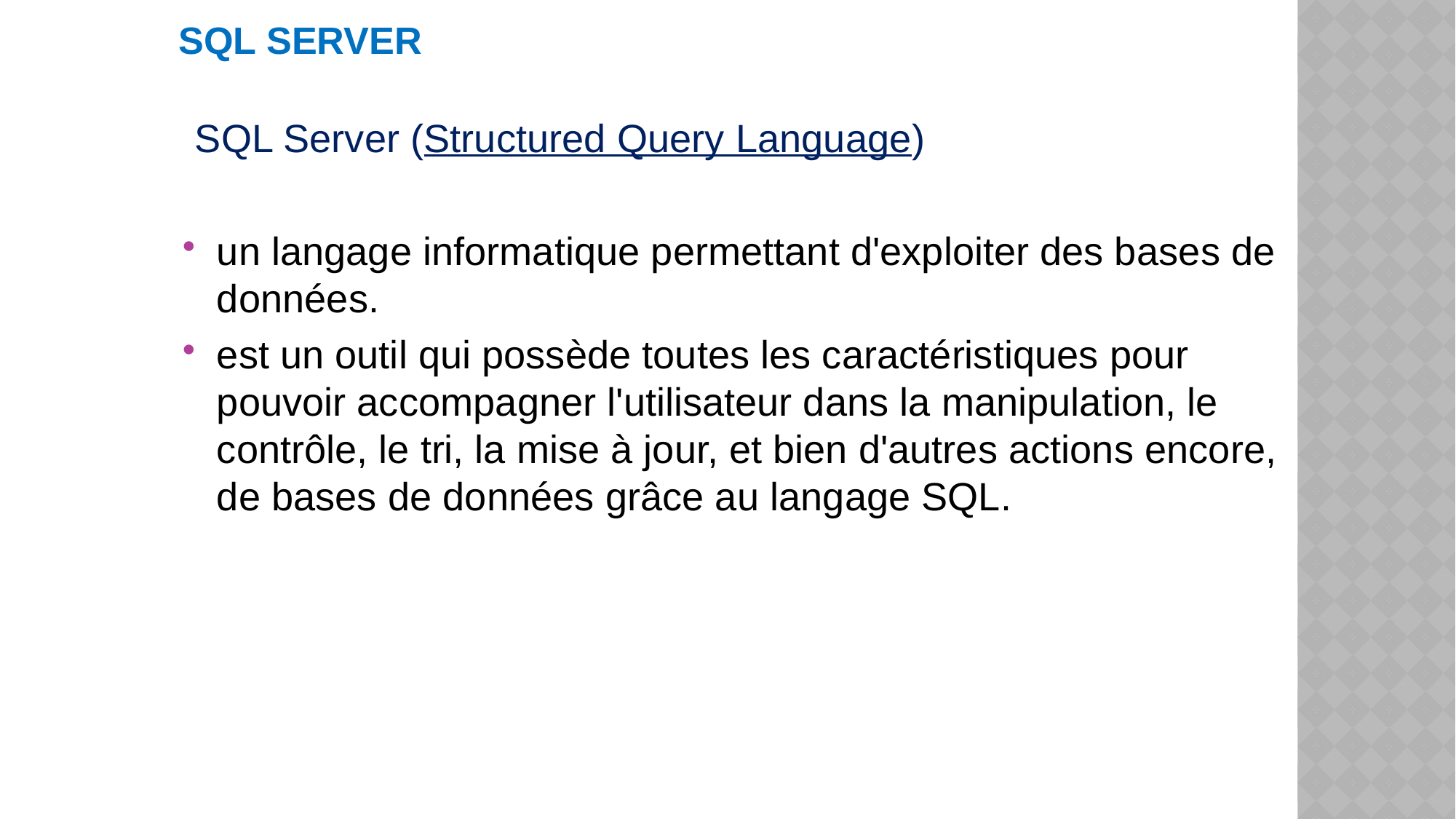

# SQL Server
 SQL Server (Structured Query Language)

un langage informatique permettant d'exploiter des bases de données.
est un outil qui possède toutes les caractéristiques pour pouvoir accompagner l'utilisateur dans la manipulation, le contrôle, le tri, la mise à jour, et bien d'autres actions encore, de bases de données grâce au langage SQL.